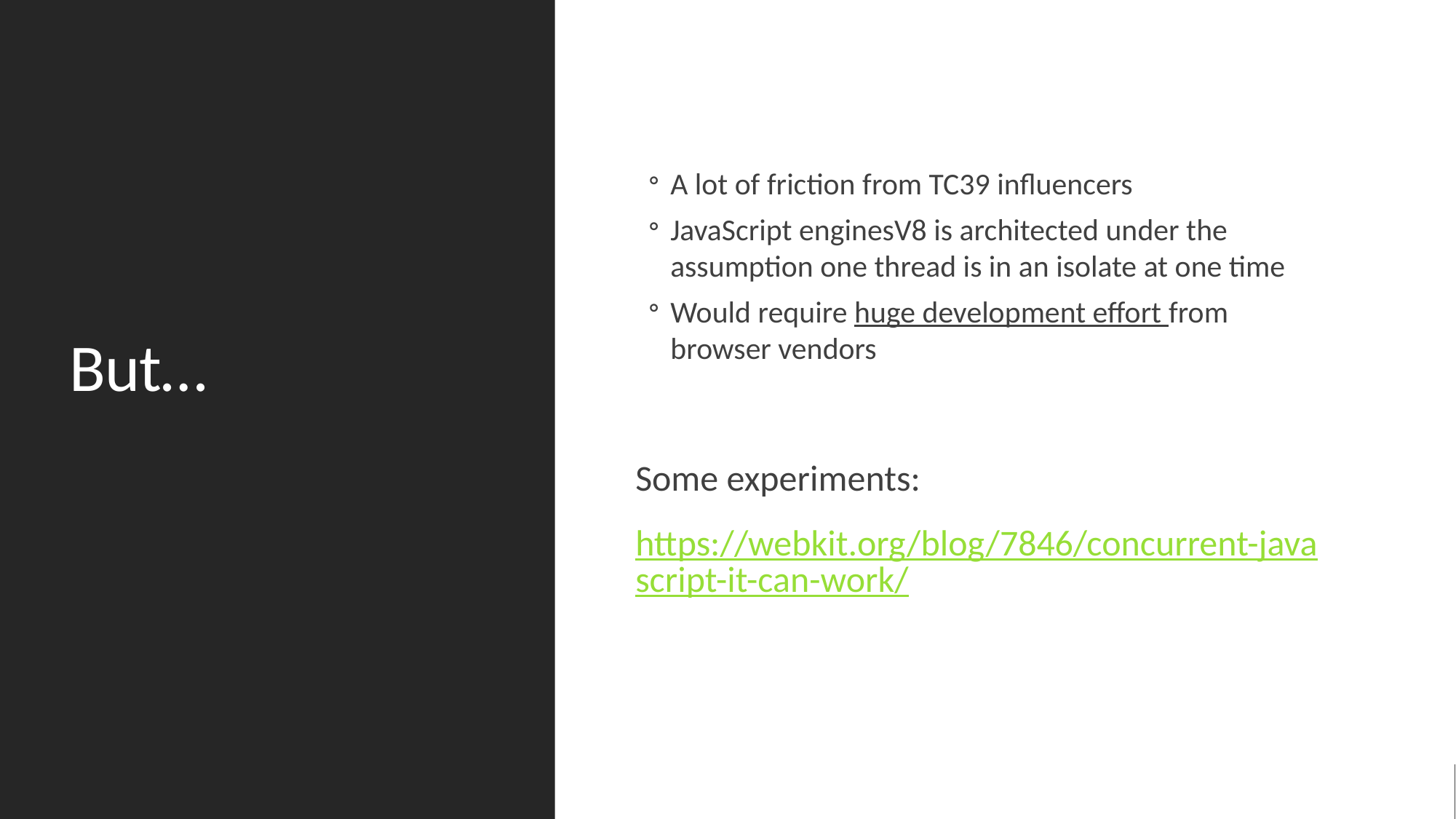

A lot of friction from TC39 influencers
JavaScript enginesV8 is architected under the assumption one thread is in an isolate at one time
Would require huge development effort from browser vendors

Some experiments:
https://webkit.org/blog/7846/concurrent-javascript-it-can-work/
# But…